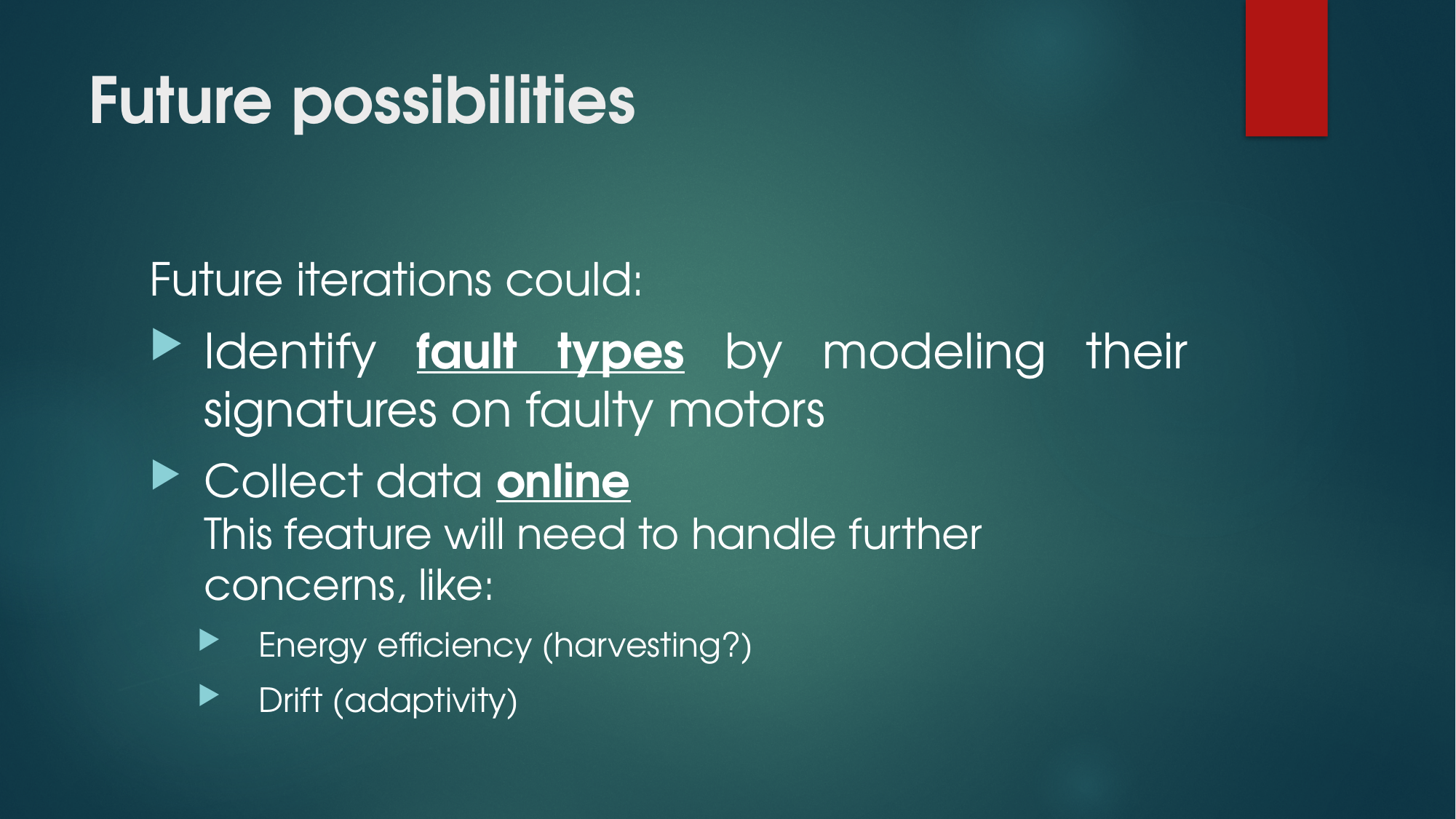

# Future possibilities
Future iterations could:
Identify fault types by modeling their signatures on faulty motors
Collect data online
This feature will need to handle further concerns, like:
Energy efficiency (harvesting?)
Drift (adaptivity)